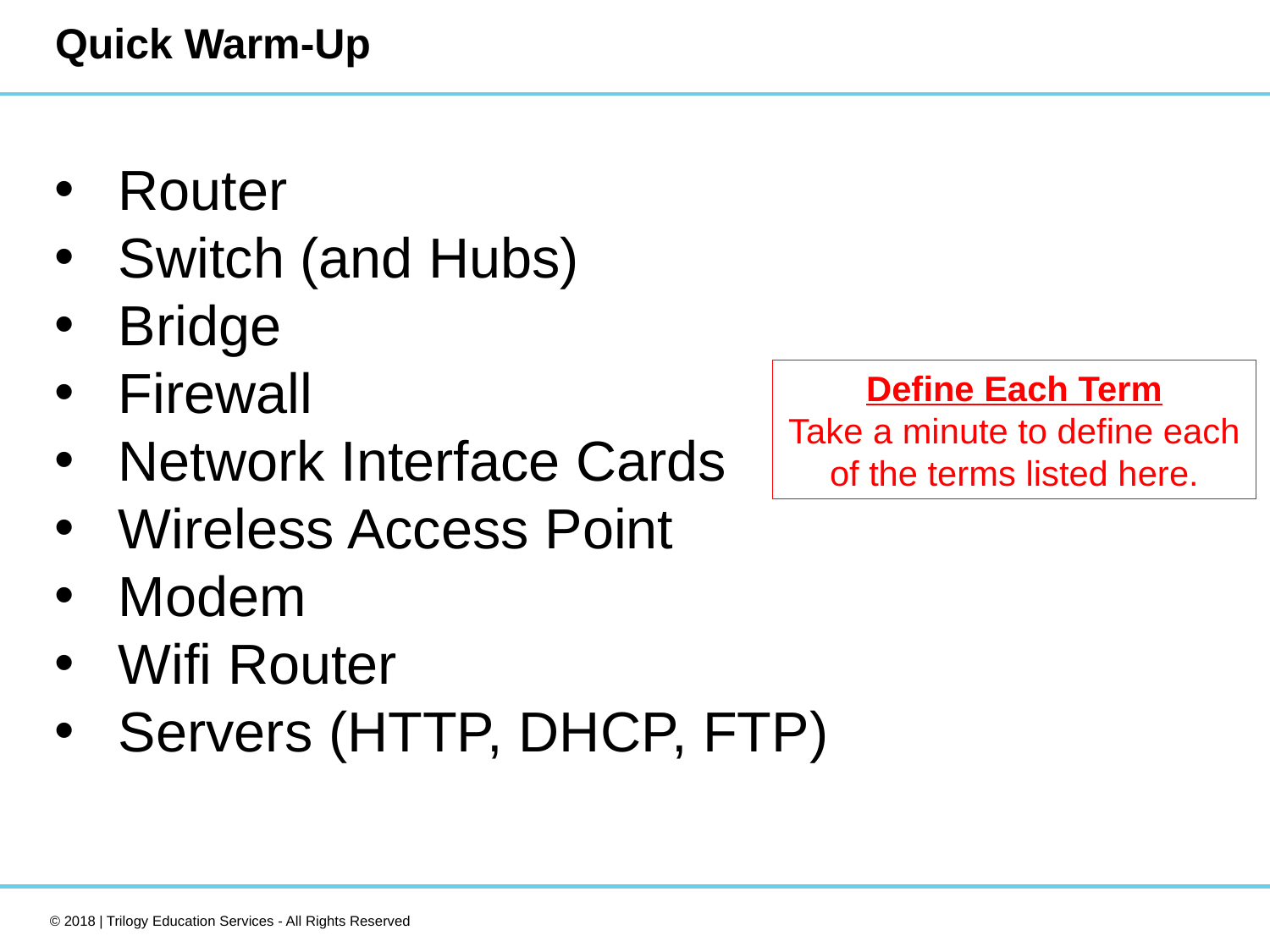

# Quick Warm-Up
Router
Switch (and Hubs)
Bridge
Firewall
Network Interface Cards
Wireless Access Point
Modem
Wifi Router
Servers (HTTP, DHCP, FTP)
Define Each Term
Take a minute to define each of the terms listed here.